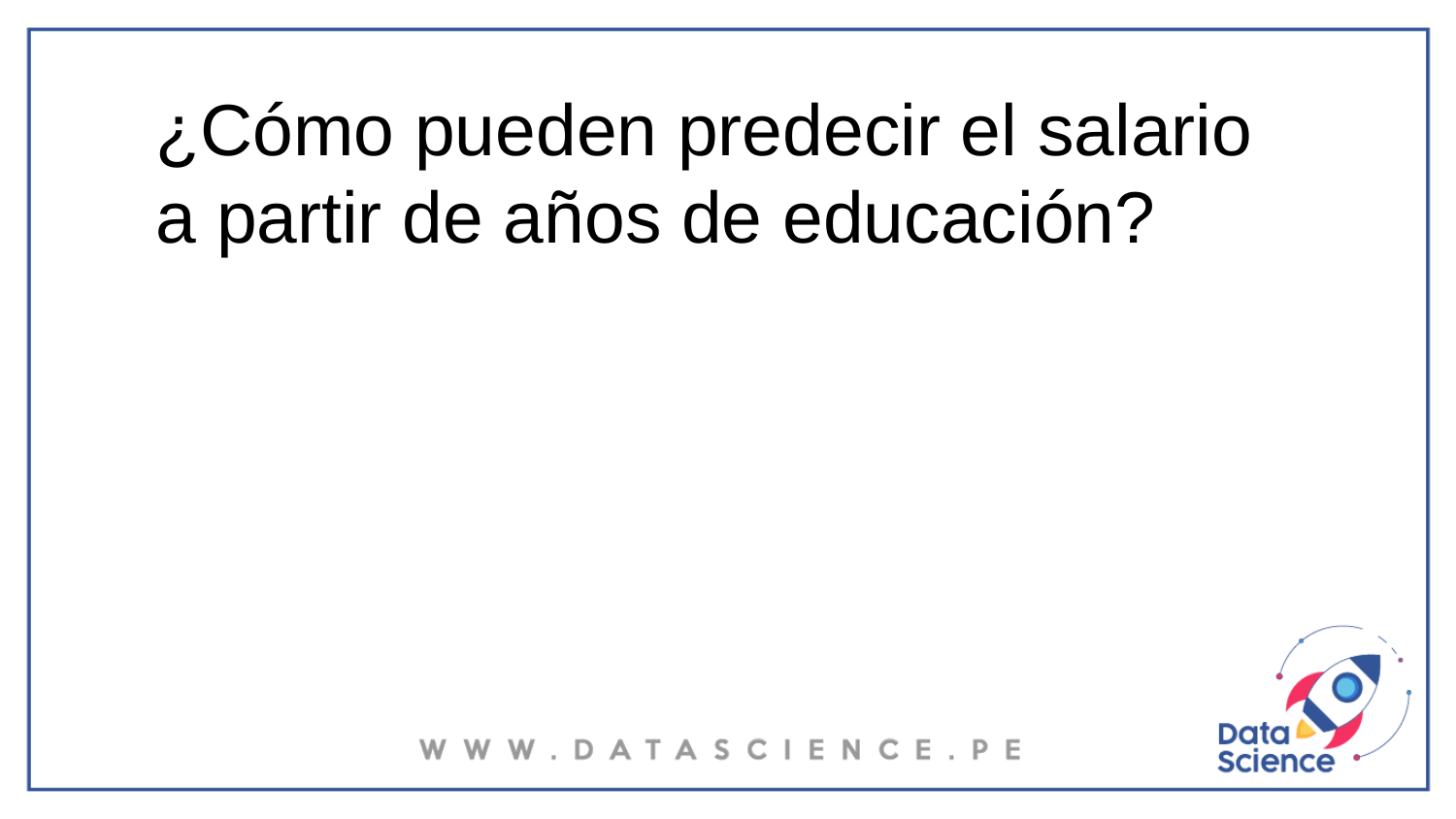

# ¿Cómo pueden predecir el salario a partir de años de educación?